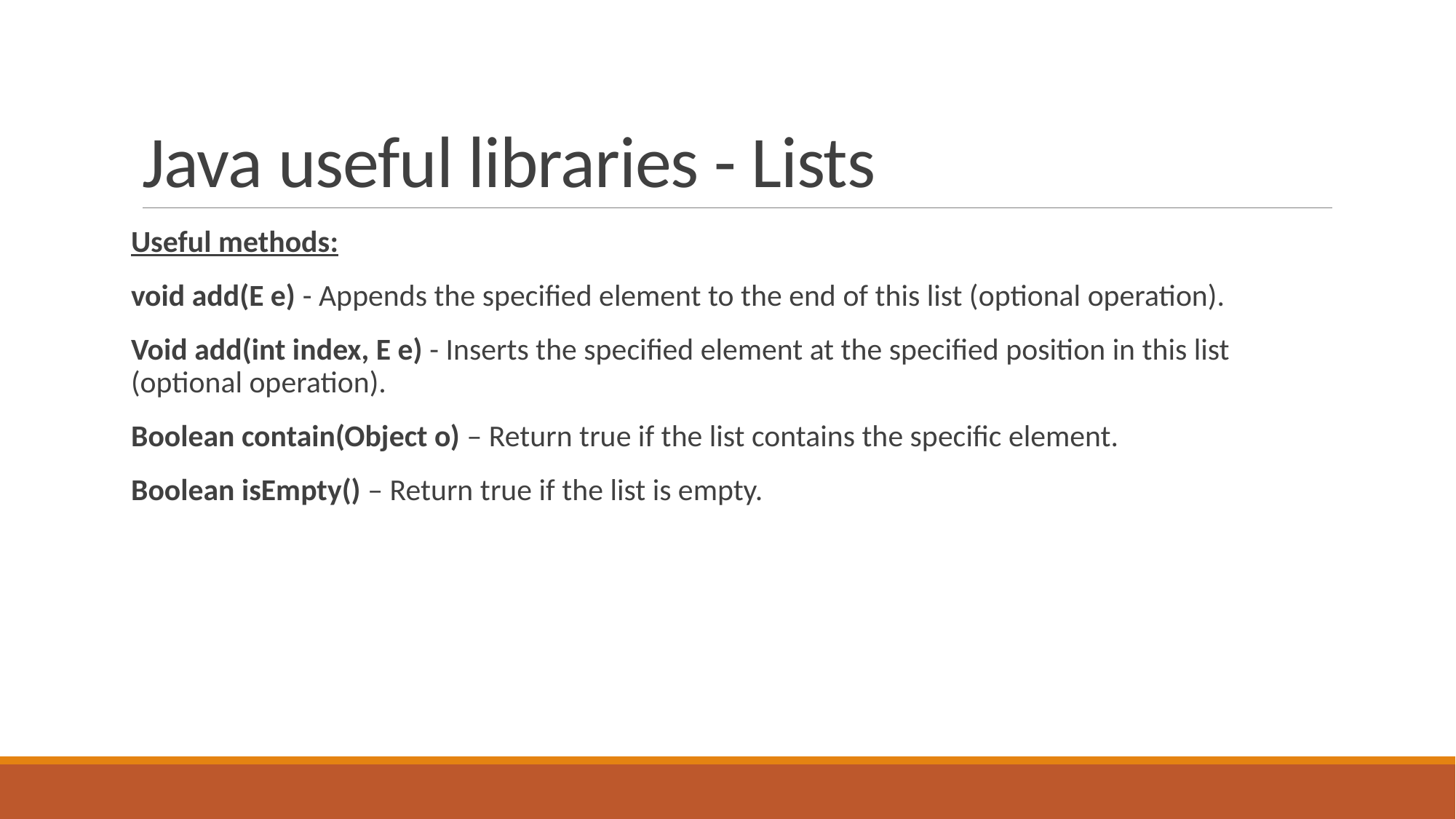

# Java useful libraries - Lists
Useful methods:
void add(E e) - Appends the specified element to the end of this list (optional operation).
Void add(int index, E e) - Inserts the specified element at the specified position in this list (optional operation).
Boolean contain(Object o) – Return true if the list contains the specific element.
Boolean isEmpty() – Return true if the list is empty.